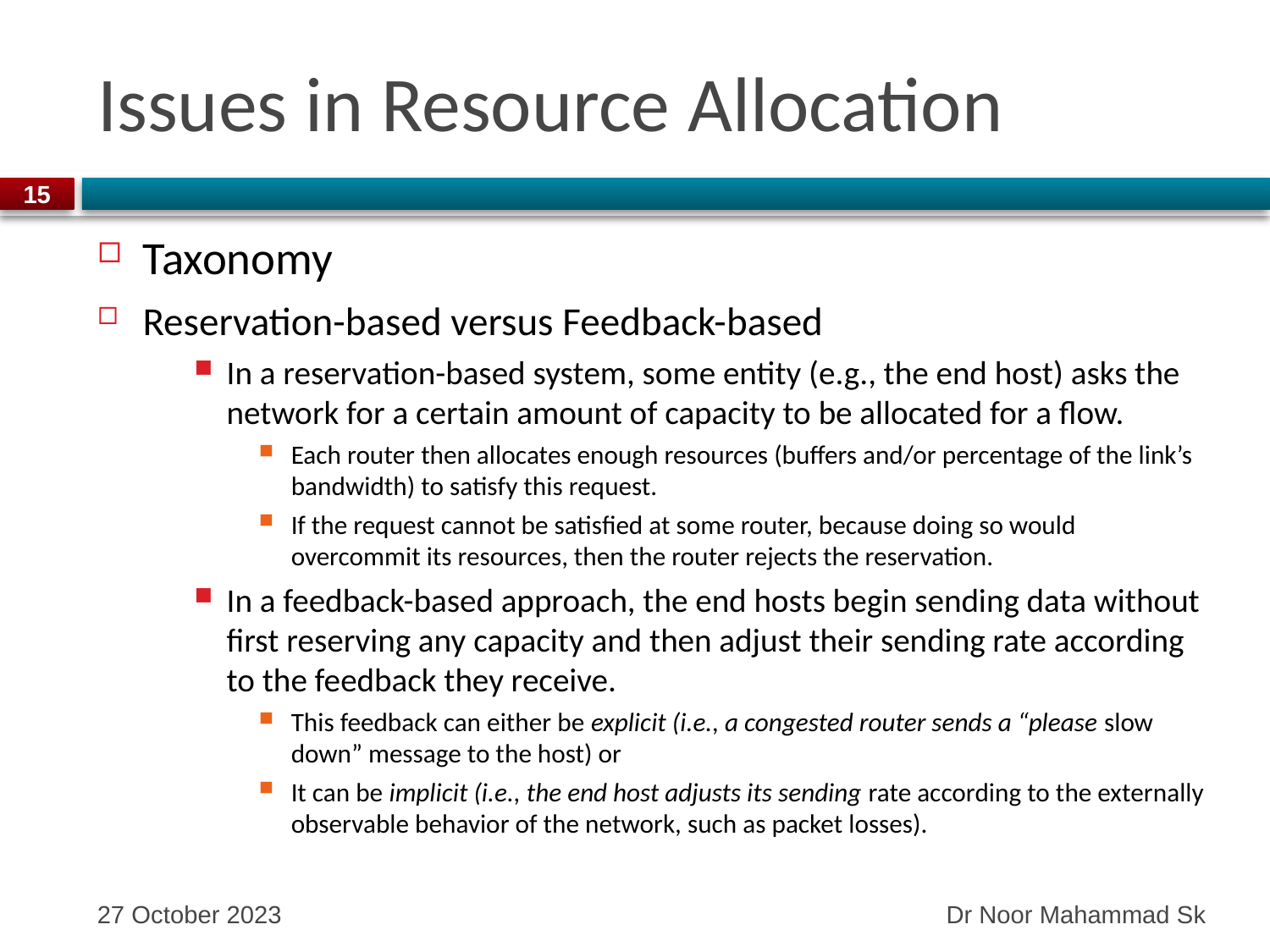

# Issues in Resource Allocation
15
Taxonomy
Reservation-based versus Feedback-based
In a reservation-based system, some entity (e.g., the end host) asks the network for a certain amount of capacity to be allocated for a flow.
Each router then allocates enough resources (buffers and/or percentage of the link’s bandwidth) to satisfy this request.
If the request cannot be satisfied at some router, because doing so would overcommit its resources, then the router rejects the reservation.
In a feedback-based approach, the end hosts begin sending data without first reserving any capacity and then adjust their sending rate according to the feedback they receive.
This feedback can either be explicit (i.e., a congested router sends a “please slow down” message to the host) or
It can be implicit (i.e., the end host adjusts its sending rate according to the externally observable behavior of the network, such as packet losses).

Dr Noor Mahammad Sk
27 October 2023